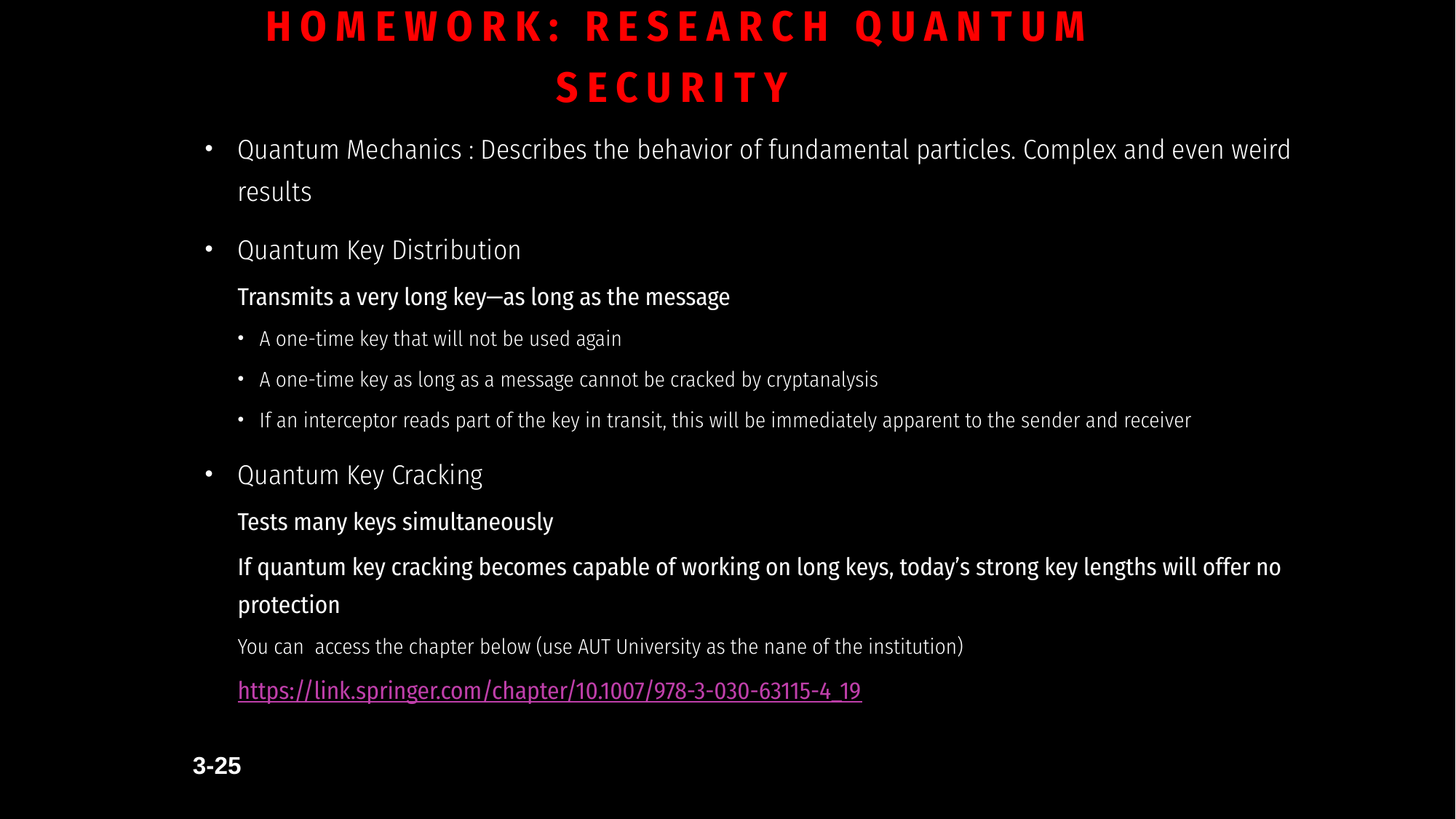

# Homework: Research Quantum Security
Quantum Mechanics : Describes the behavior of fundamental particles. Complex and even weird results
Quantum Key Distribution
Transmits a very long key—as long as the message
A one-time key that will not be used again
A one-time key as long as a message cannot be cracked by cryptanalysis
If an interceptor reads part of the key in transit, this will be immediately apparent to the sender and receiver
Quantum Key Cracking
Tests many keys simultaneously
If quantum key cracking becomes capable of working on long keys, today’s strong key lengths will offer no protection
You can  access the chapter below (use AUT University as the nane of the institution)
https://link.springer.com/chapter/10.1007/978-3-030-63115-4_19

3-25